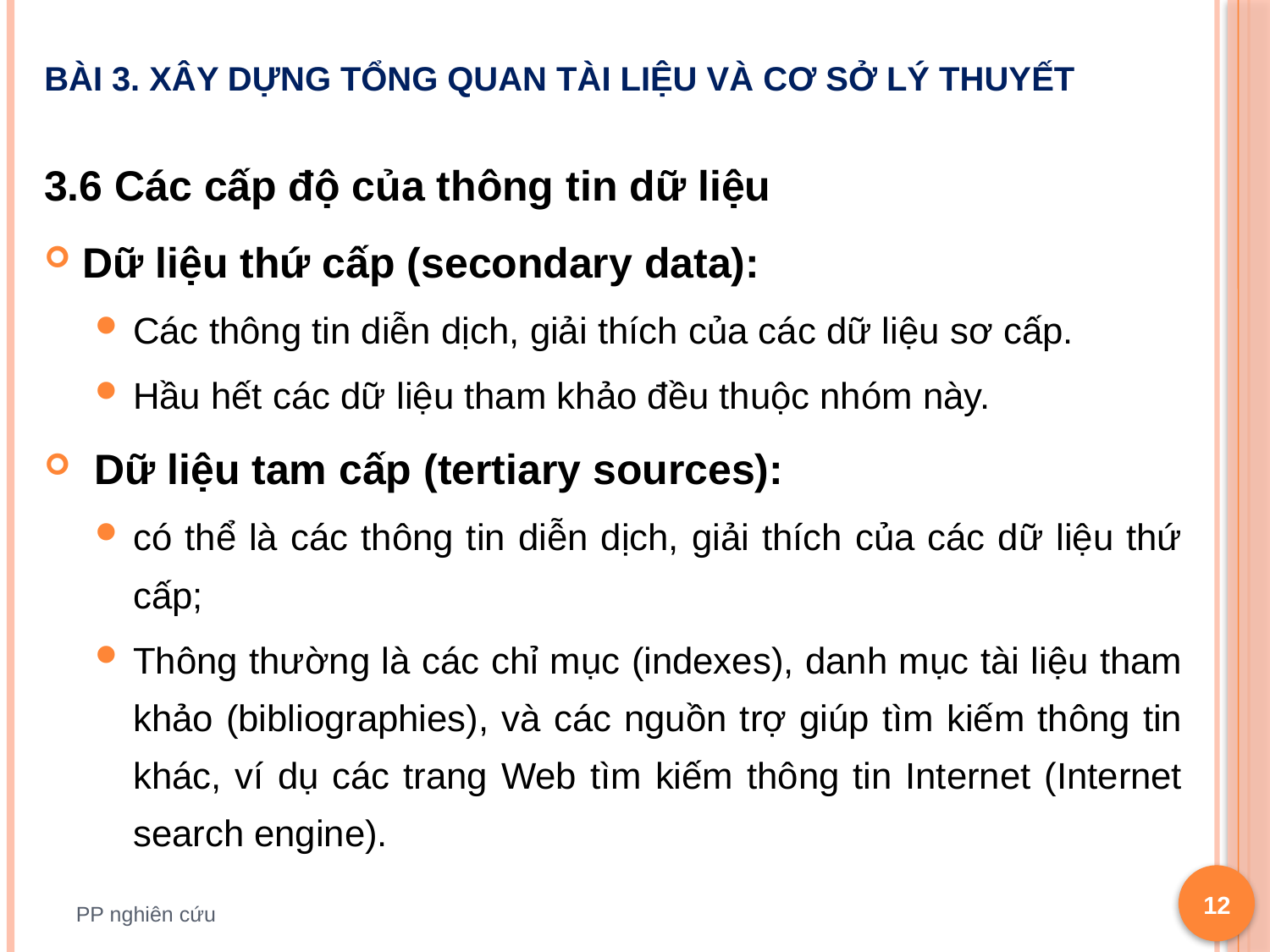

# Bài 3. Xây dựng tổng quan tài liệu và cơ sở lý thuyết
3.6 Các cấp độ của thông tin dữ liệu
Dữ liệu thứ cấp (secondary data):
Các thông tin diễn dịch, giải thích của các dữ liệu sơ cấp.
Hầu hết các dữ liệu tham khảo đều thuộc nhóm này.
 Dữ liệu tam cấp (tertiary sources):
có thể là các thông tin diễn dịch, giải thích của các dữ liệu thứ cấp;
Thông thường là các chỉ mục (indexes), danh mục tài liệu tham khảo (bibliographies), và các nguồn trợ giúp tìm kiếm thông tin khác, ví dụ các trang Web tìm kiếm thông tin Internet (Internet search engine).
12
PP nghiên cứu